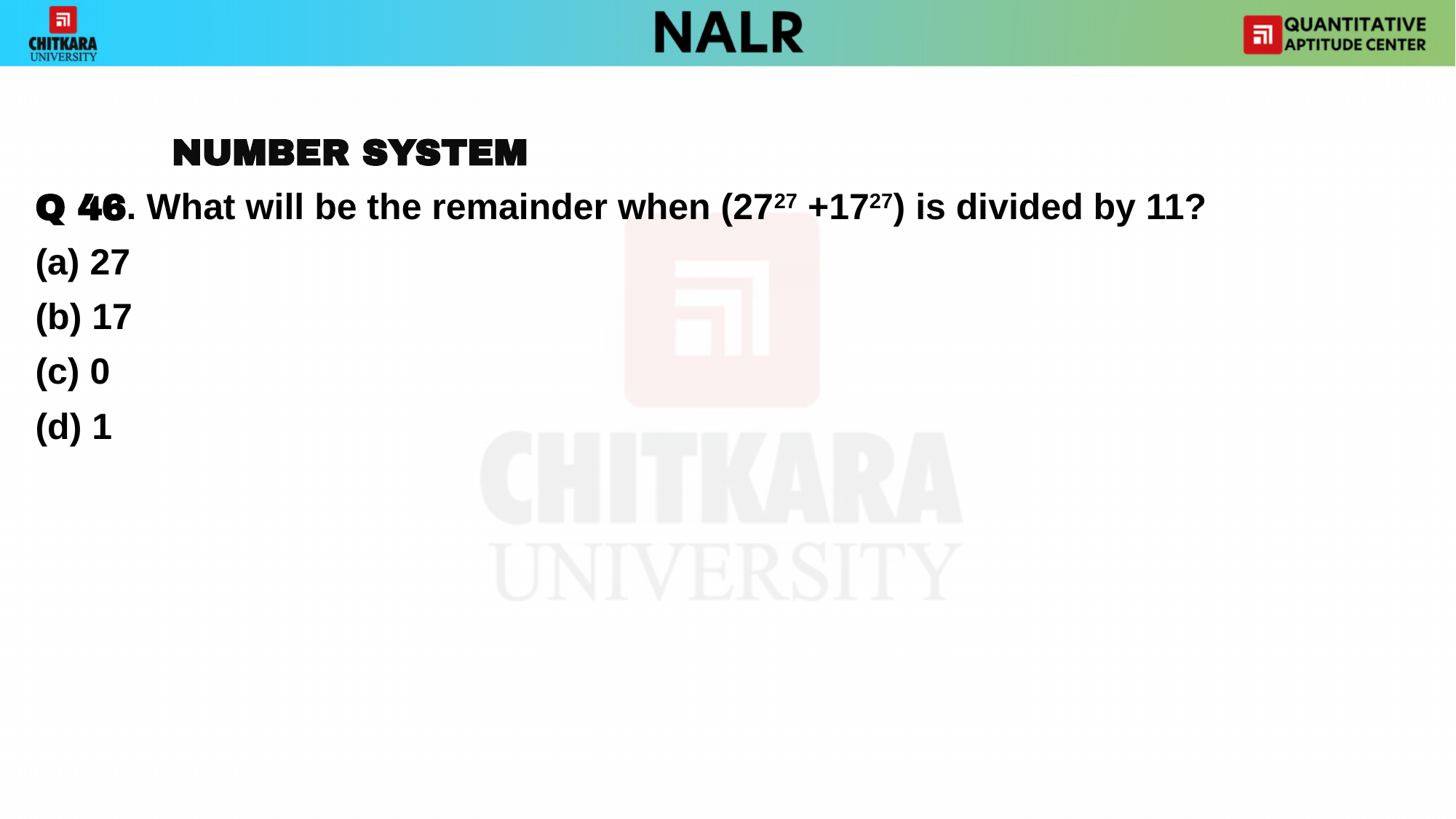

NUMBER SYSTEM
Q 46. What will be the remainder when (2727 +1727) is divided by 11?
27
(b) 17
(c) 0
(d) 1